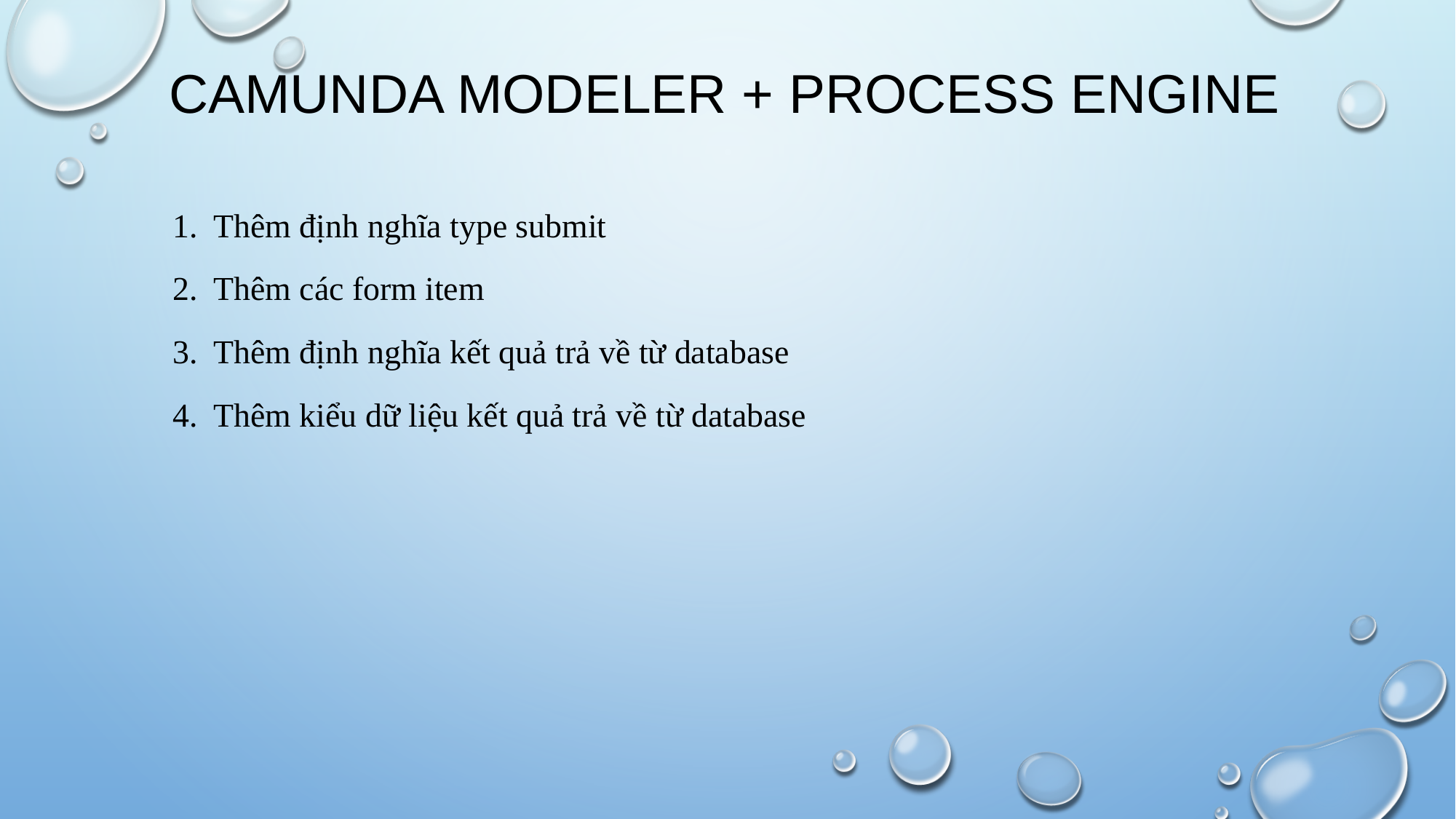

# Camunda modeler + process engine
Thêm định nghĩa type submit
Thêm các form item
Thêm định nghĩa kết quả trả về từ database
Thêm kiểu dữ liệu kết quả trả về từ database